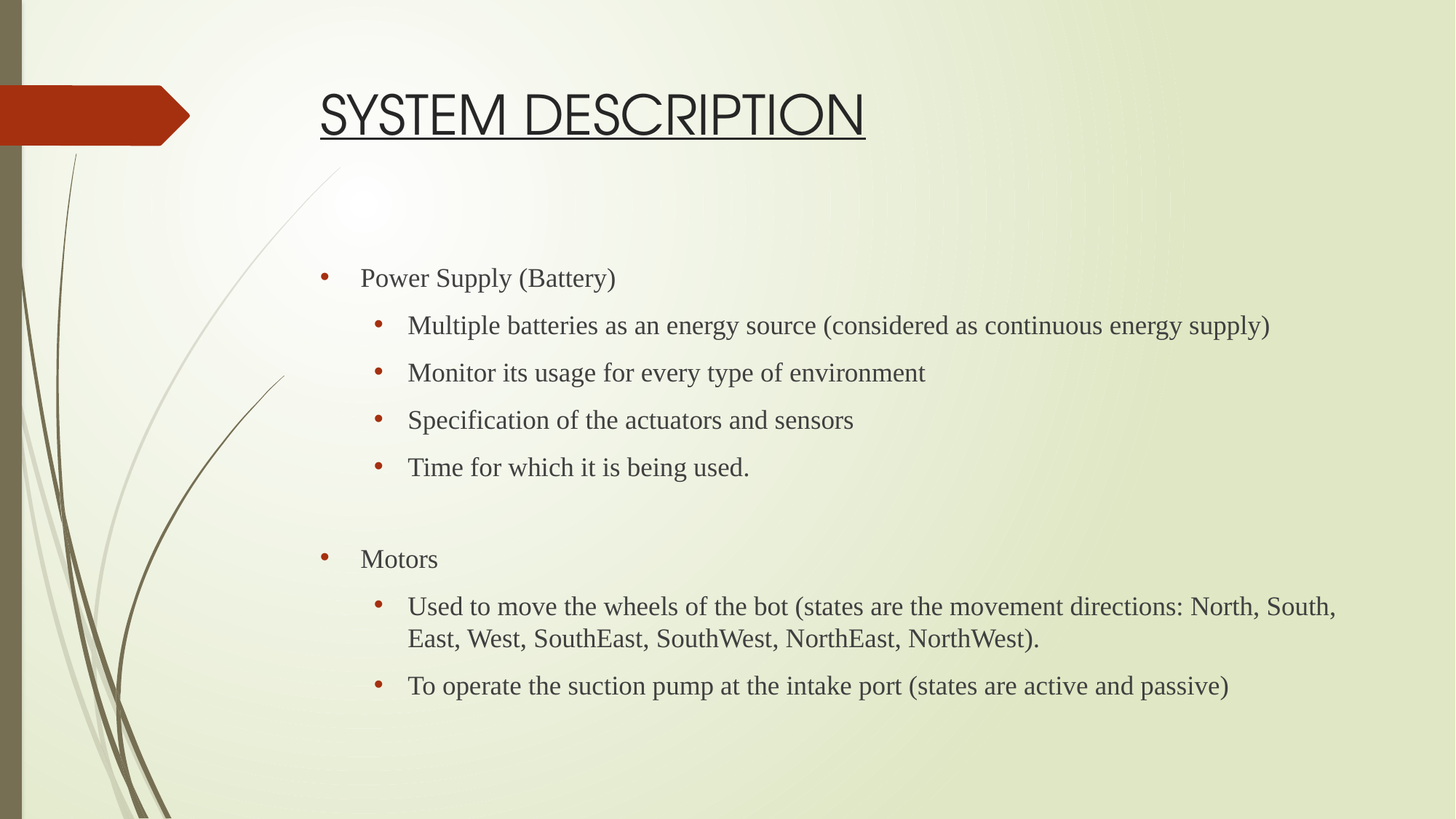

# SYSTEM DESCRIPTION
Power Supply (Battery)
Multiple batteries as an energy source (considered as continuous energy supply)
Monitor its usage for every type of environment
Specification of the actuators and sensors
Time for which it is being used.

Motors
Used to move the wheels of the bot (states are the movement directions: North, South, East, West, SouthEast, SouthWest, NorthEast, NorthWest).
To operate the suction pump at the intake port (states are active and passive)